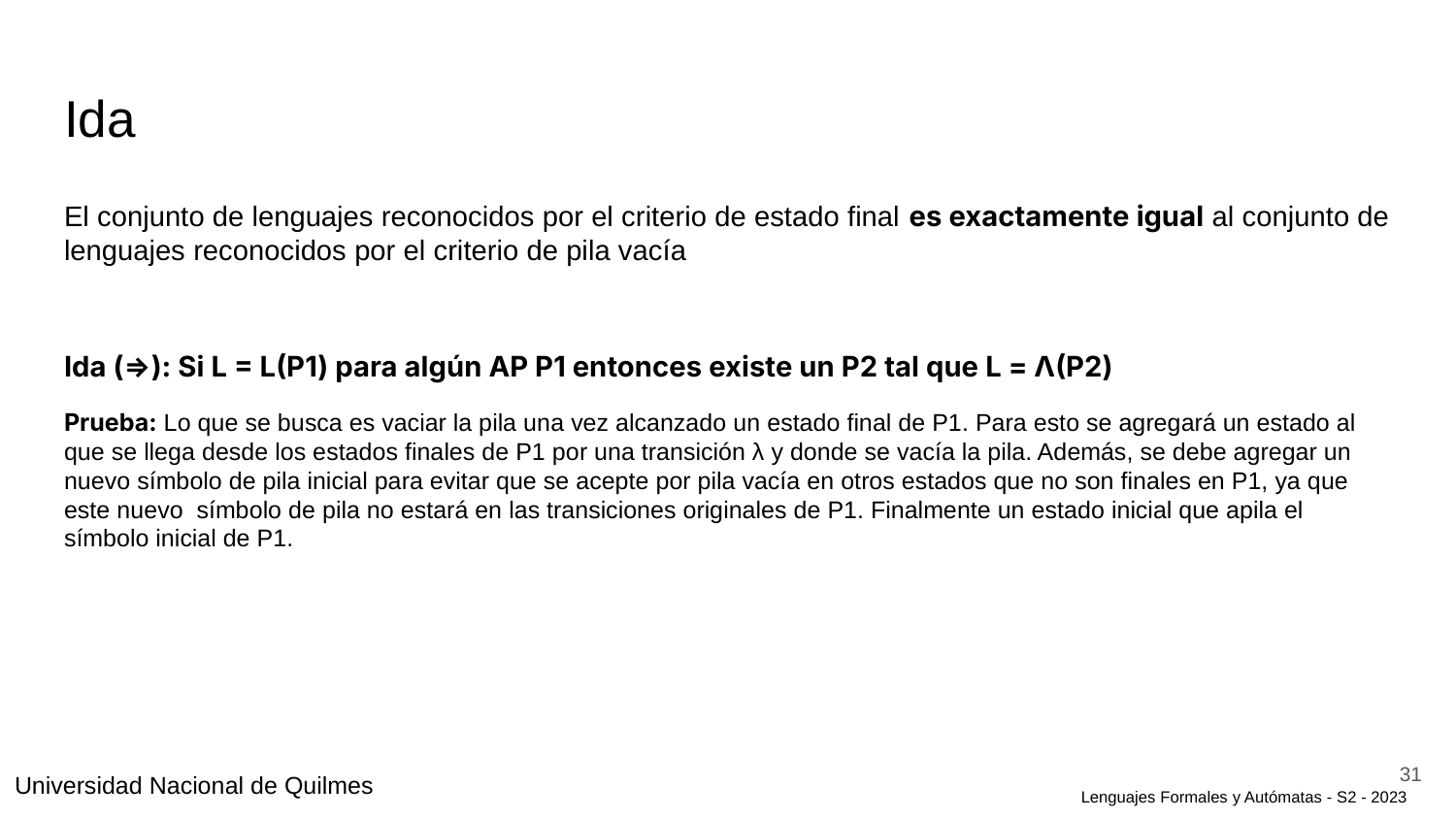

# Ida
El conjunto de lenguajes reconocidos por el criterio de estado final es exactamente igual al conjunto de lenguajes reconocidos por el criterio de pila vacía

Ida (=>): Si L = L(P1) para algún AP P1 entonces existe un P2 tal que L = Λ(P2)
Prueba: Lo que se busca es vaciar la pila una vez alcanzado un estado final de P1. Para esto se agregará un estado al que se llega desde los estados finales de P1 por una transición λ y donde se vacía la pila. Además, se debe agregar un nuevo símbolo de pila inicial para evitar que se acepte por pila vacía en otros estados que no son finales en P1, ya que este nuevo  símbolo de pila no estará en las transiciones originales de P1. Finalmente un estado inicial que apila el símbolo inicial de P1.

31
Universidad Nacional de Quilmes
Lenguajes Formales y Autómatas - S2 - 2023